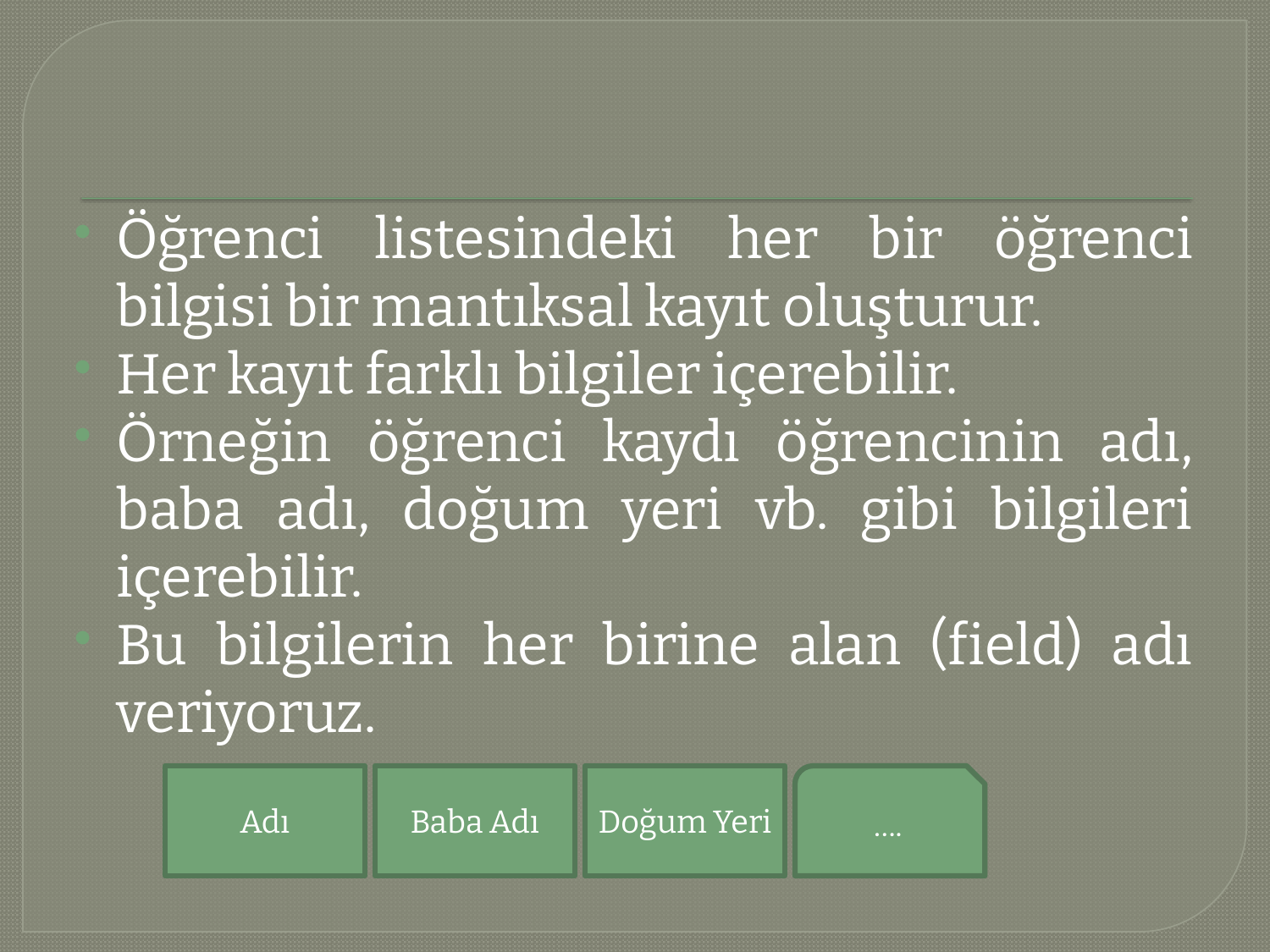

Öğrenci listesindeki her bir öğrenci bilgisi bir mantıksal kayıt oluşturur.
Her kayıt farklı bilgiler içerebilir.
Örneğin öğrenci kaydı öğrencinin adı, baba adı, doğum yeri vb. gibi bilgileri içerebilir.
Bu bilgilerin her birine alan (field) adı veriyoruz.
Adı
Baba Adı
Doğum Yeri
….